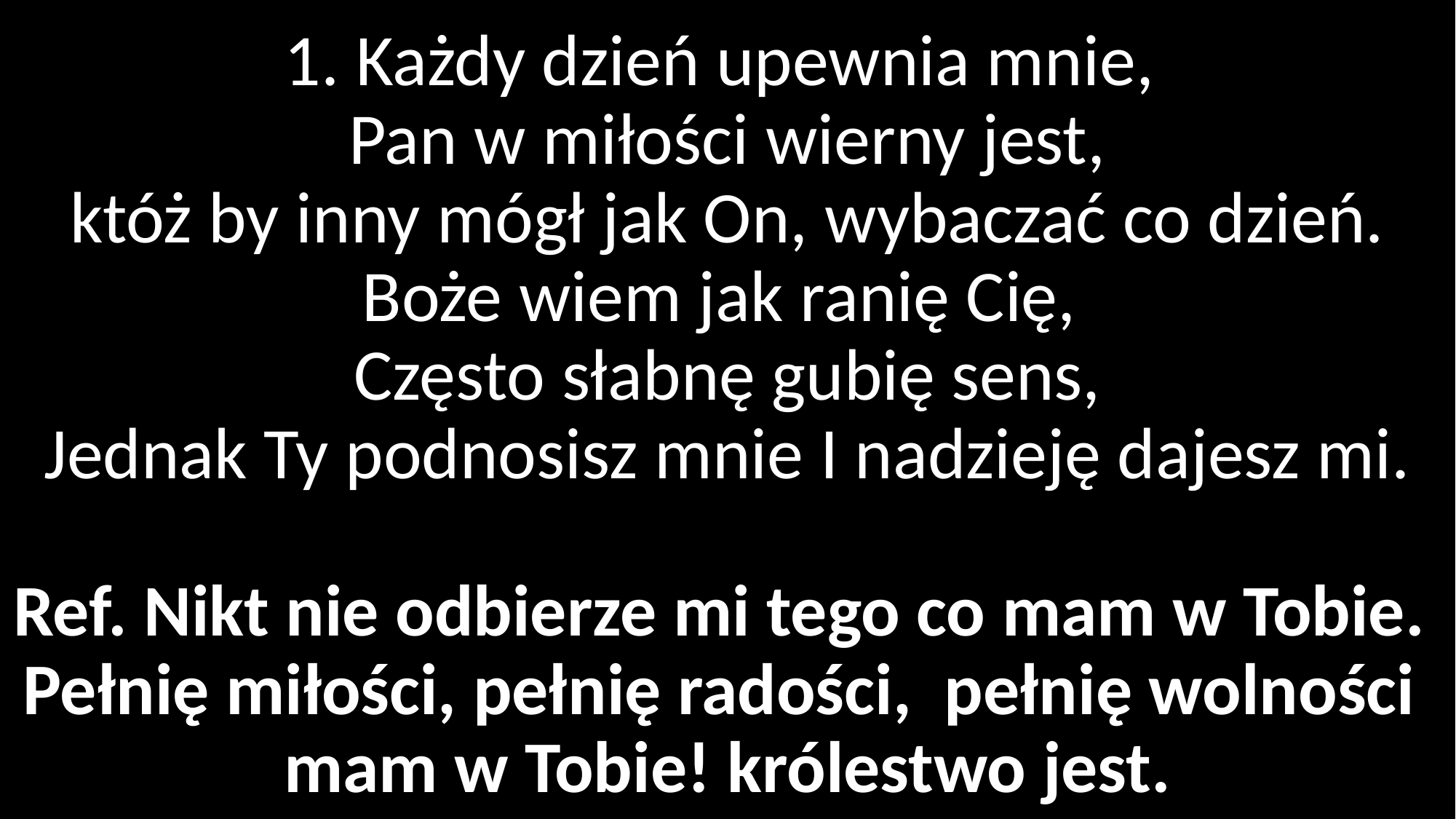

# 1. Każdy dzień upewnia mnie, Pan w miłości wierny jest, któż by inny mógł jak On, wybaczać co dzień. Boże wiem jak ranię Cię, Często słabnę gubię sens, Jednak Ty podnosisz mnie I nadzieję dajesz mi. Ref. Nikt nie odbierze mi tego co mam w Tobie. Pełnię miłości, pełnię radości,  pełnię wolności mam w Tobie! królestwo jest.